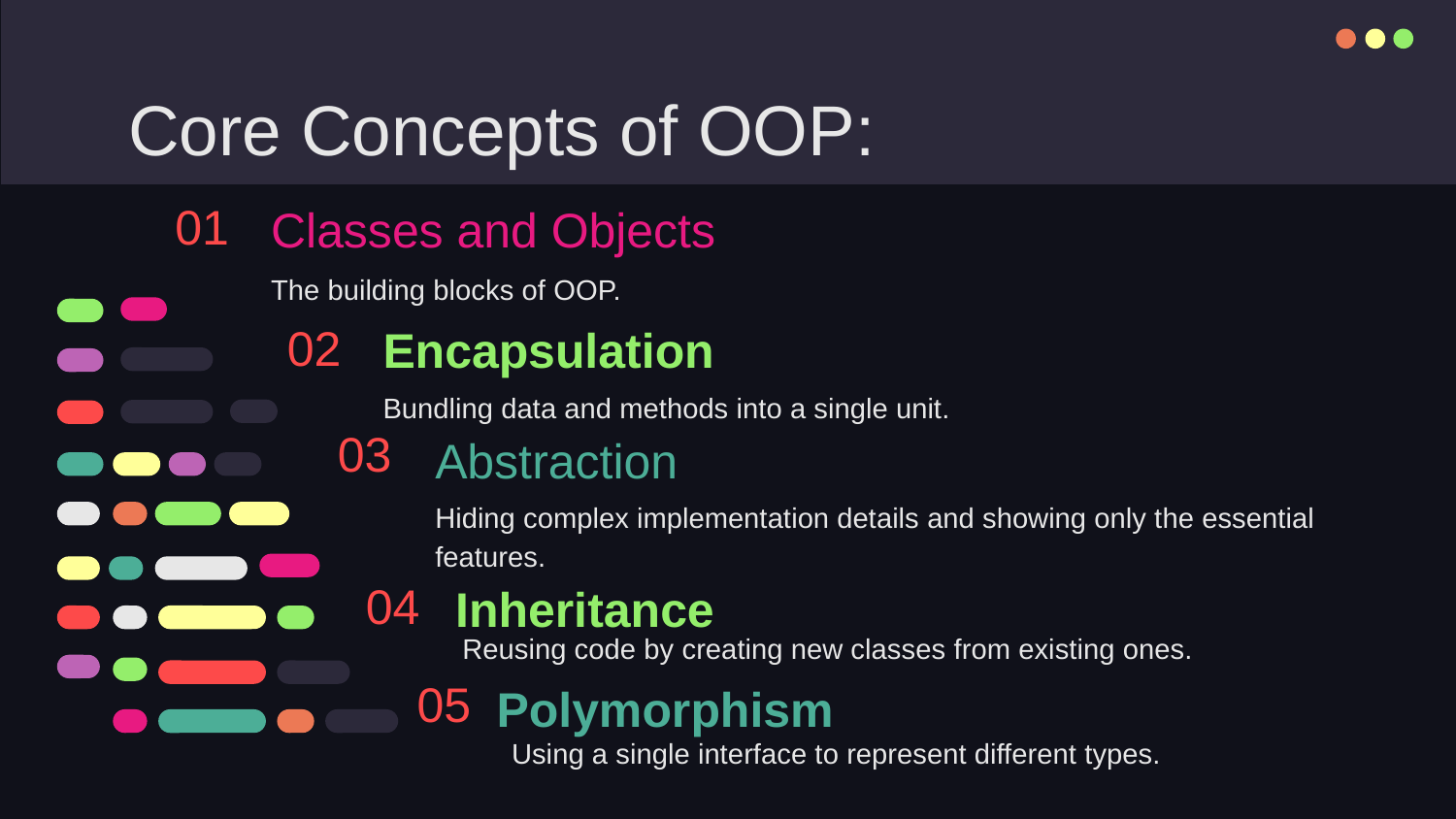

# Core Concepts of OOP:
01
Classes and Objects
The building blocks of OOP.

02
Encapsulation
Bundling data and methods into a single unit.
03
Abstraction
Hiding complex implementation details and showing only the essential features.
04
Inheritance
Reusing code by creating new classes from existing ones.
Polymorphism
05
Using a single interface to represent different types.